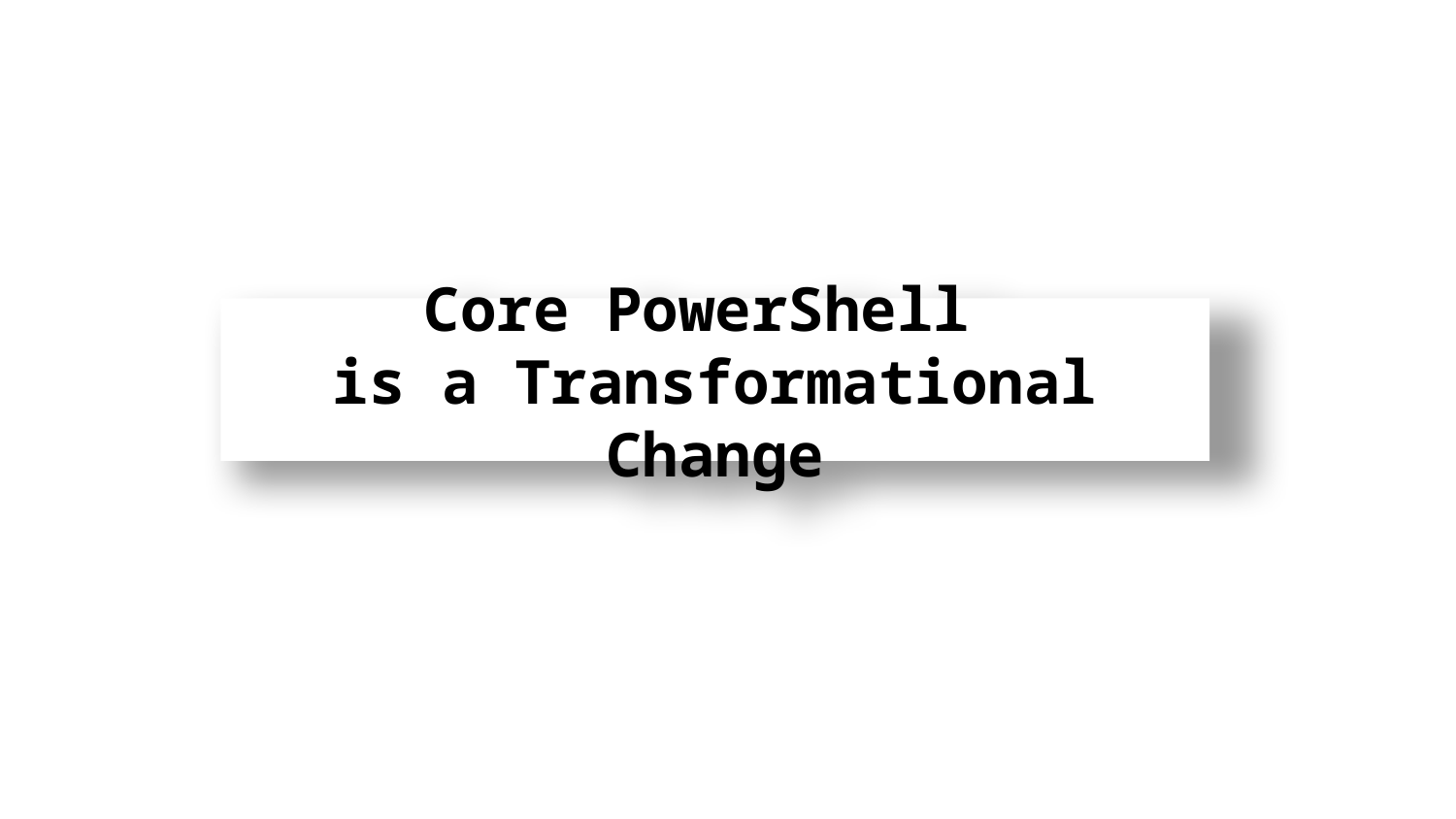

# Core PowerShell is a Transformational Change